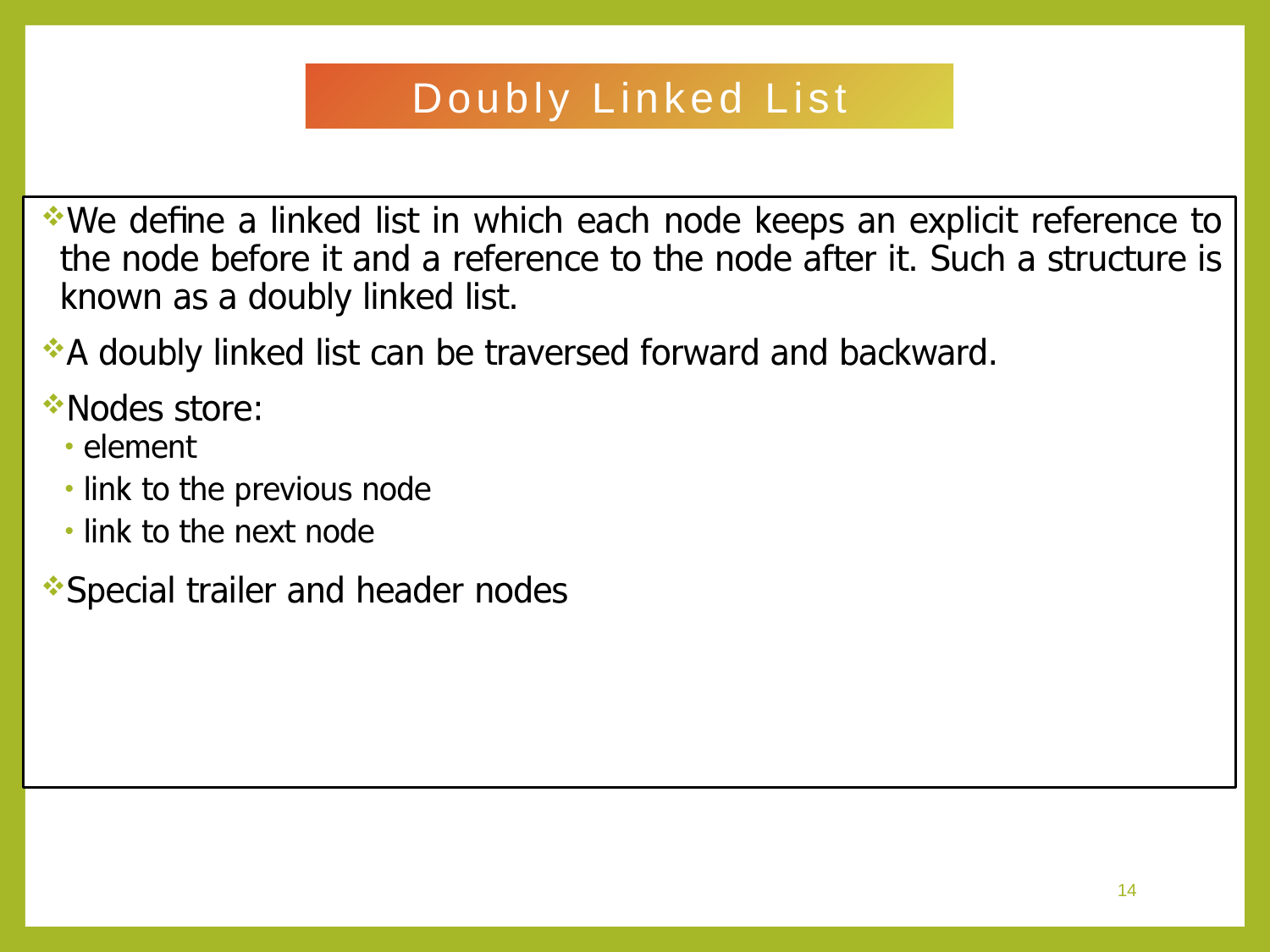

Doubly Linked List
We define a linked list in which each node keeps an explicit reference to the node before it and a reference to the node after it. Such a structure is known as a doubly linked list.
A doubly linked list can be traversed forward and backward.
Nodes store:
element
link to the previous node
link to the next node
Special trailer and header nodes
14